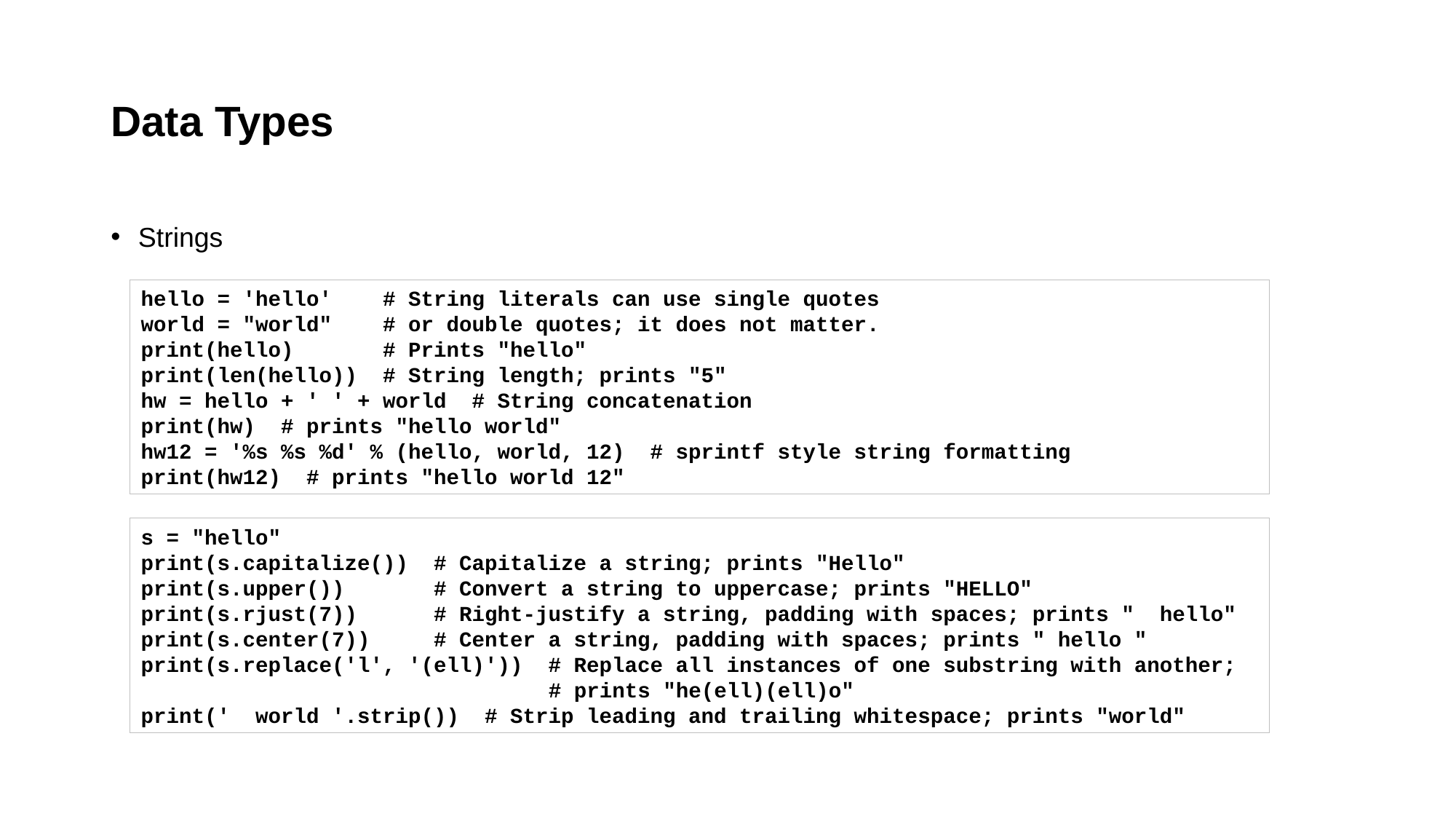

# Data Types
Strings
hello = 'hello'    # String literals can use single quotes
world = "world"    # or double quotes; it does not matter.
print(hello)       # Prints "hello"
print(len(hello))  # String length; prints "5"
hw = hello + ' ' + world  # String concatenation
print(hw)  # prints "hello world"
hw12 = '%s %s %d' % (hello, world, 12)  # sprintf style string formatting
print(hw12)  # prints "hello world 12"
s = "hello"
print(s.capitalize())  # Capitalize a string; prints "Hello"
print(s.upper())       # Convert a string to uppercase; prints "HELLO"
print(s.rjust(7))      # Right-justify a string, padding with spaces; prints "  hello"
print(s.center(7))     # Center a string, padding with spaces; prints " hello "
print(s.replace('l', '(ell)'))  # Replace all instances of one substring with another;
                                # prints "he(ell)(ell)o"
print('  world '.strip())  # Strip leading and trailing whitespace; prints "world"